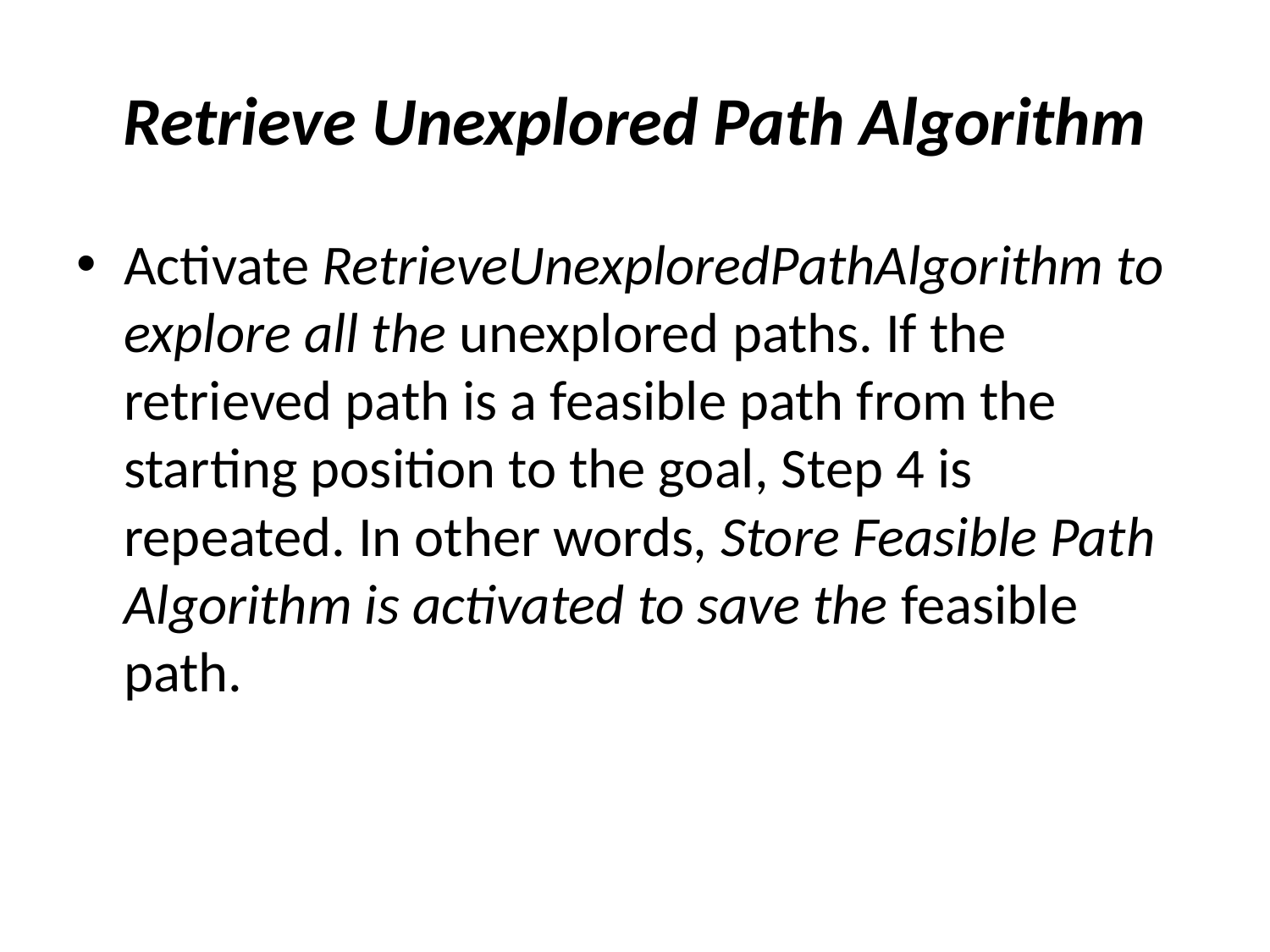

# Retrieve Unexplored Path Algorithm
Activate RetrieveUnexploredPathAlgorithm to explore all the unexplored paths. If the retrieved path is a feasible path from the starting position to the goal, Step 4 is repeated. In other words, Store Feasible Path Algorithm is activated to save the feasible path.